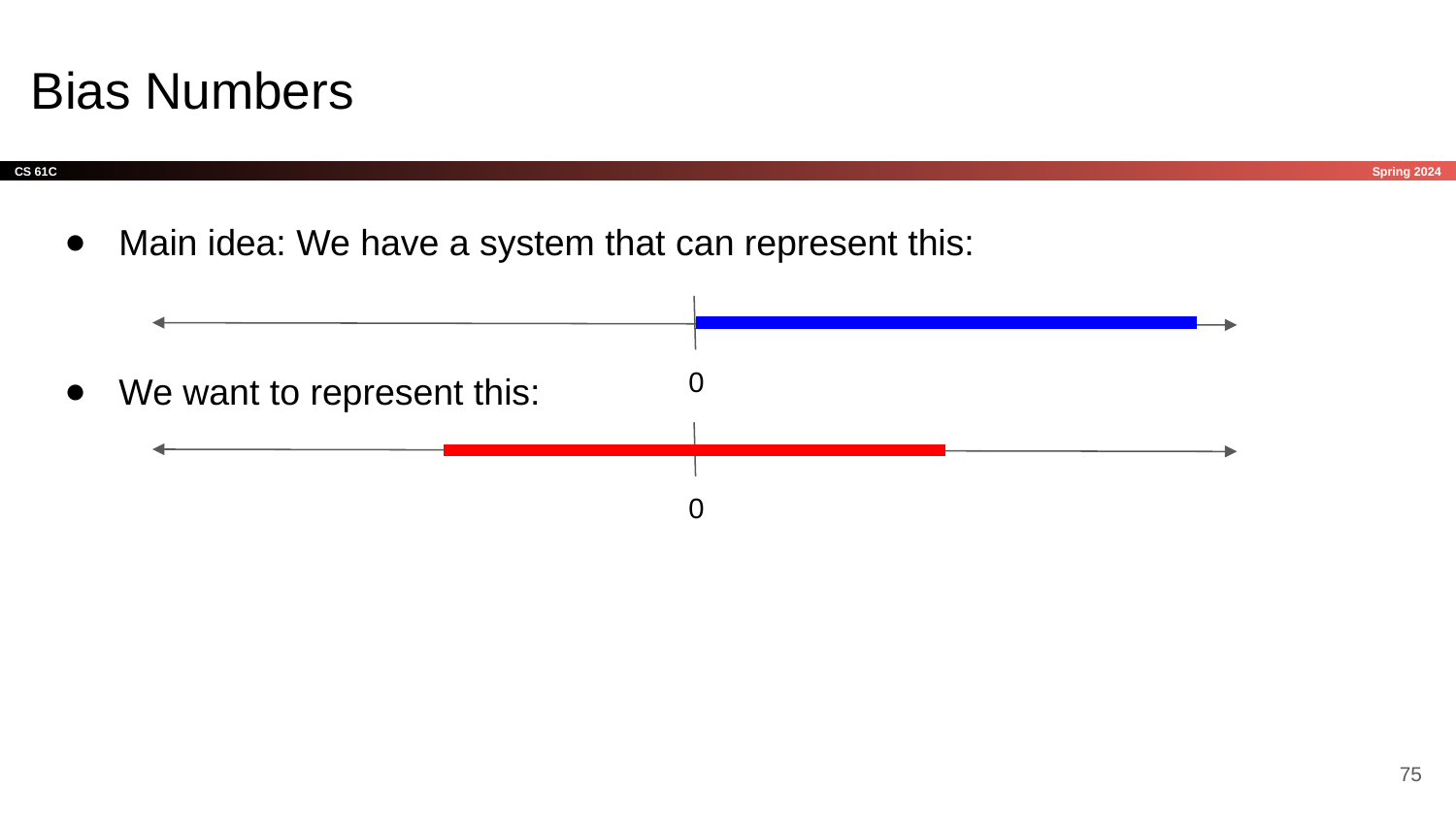

# Bias Numbers
Main idea: We have a system that can represent this:

We want to represent this:

0
0
75